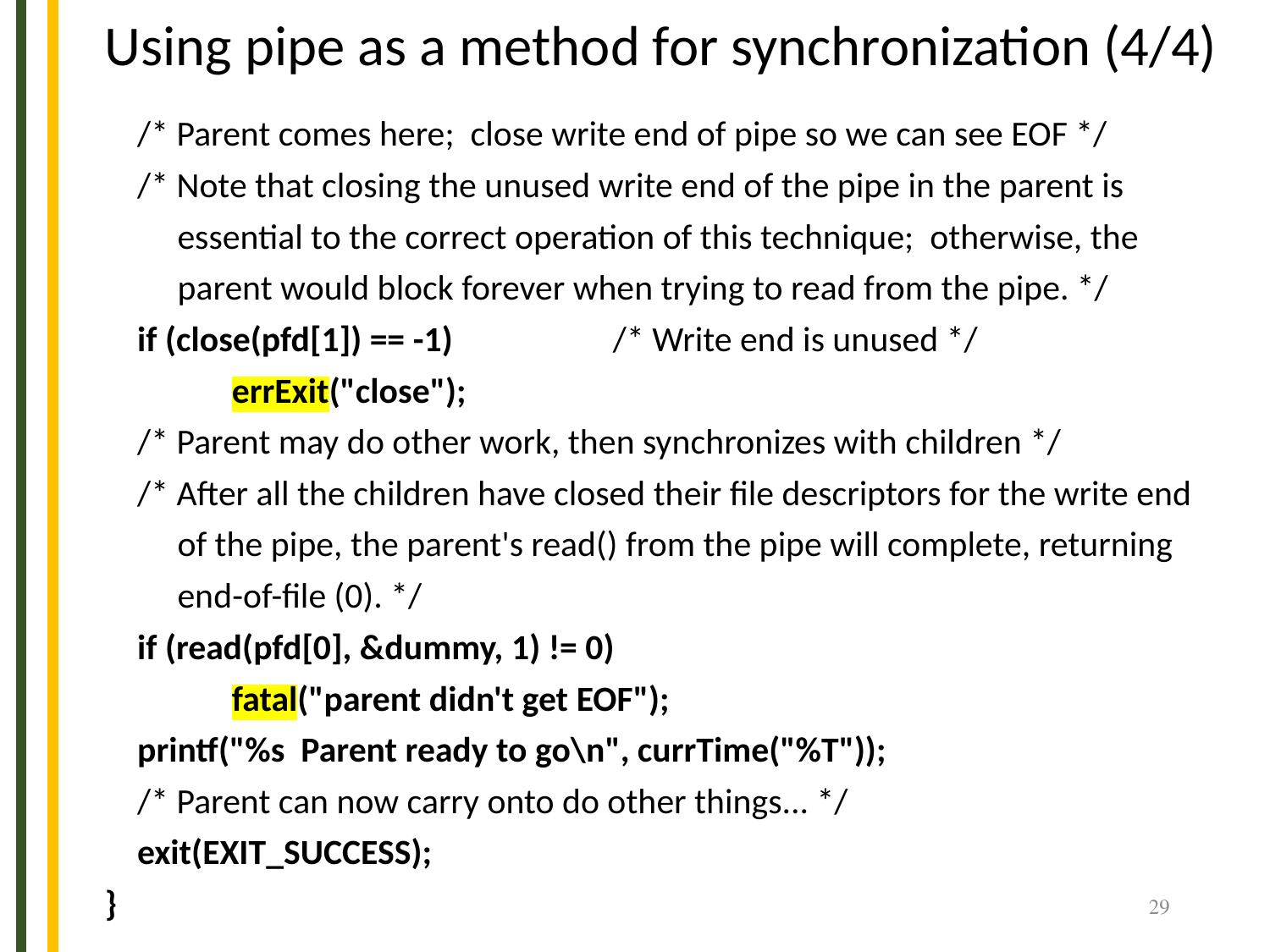

# Using pipe as a method for synchronization (4/4)
    /* Parent comes here;  close write end of pipe so we can see EOF */
    /* Note that closing the unused write end of the pipe in the parent is
         essential to the correct operation of this technique;  otherwise, the
         parent would block forever when trying to read from the pipe. */
    if (close(pfd[1]) == -1)		/* Write end is unused */
	errExit("close");
    /* Parent may do other work, then synchronizes with children */
    /* After all the children have closed their file descriptors for the write end
         of the pipe, the parent's read() from the pipe will complete, returning
         end-of-file (0). */
    if (read(pfd[0], &dummy, 1) != 0)
	fatal("parent didn't get EOF");
    printf("%s  Parent ready to go\n", currTime("%T"));
    /* Parent can now carry onto do other things... */
    exit(EXIT_SUCCESS);
}
29